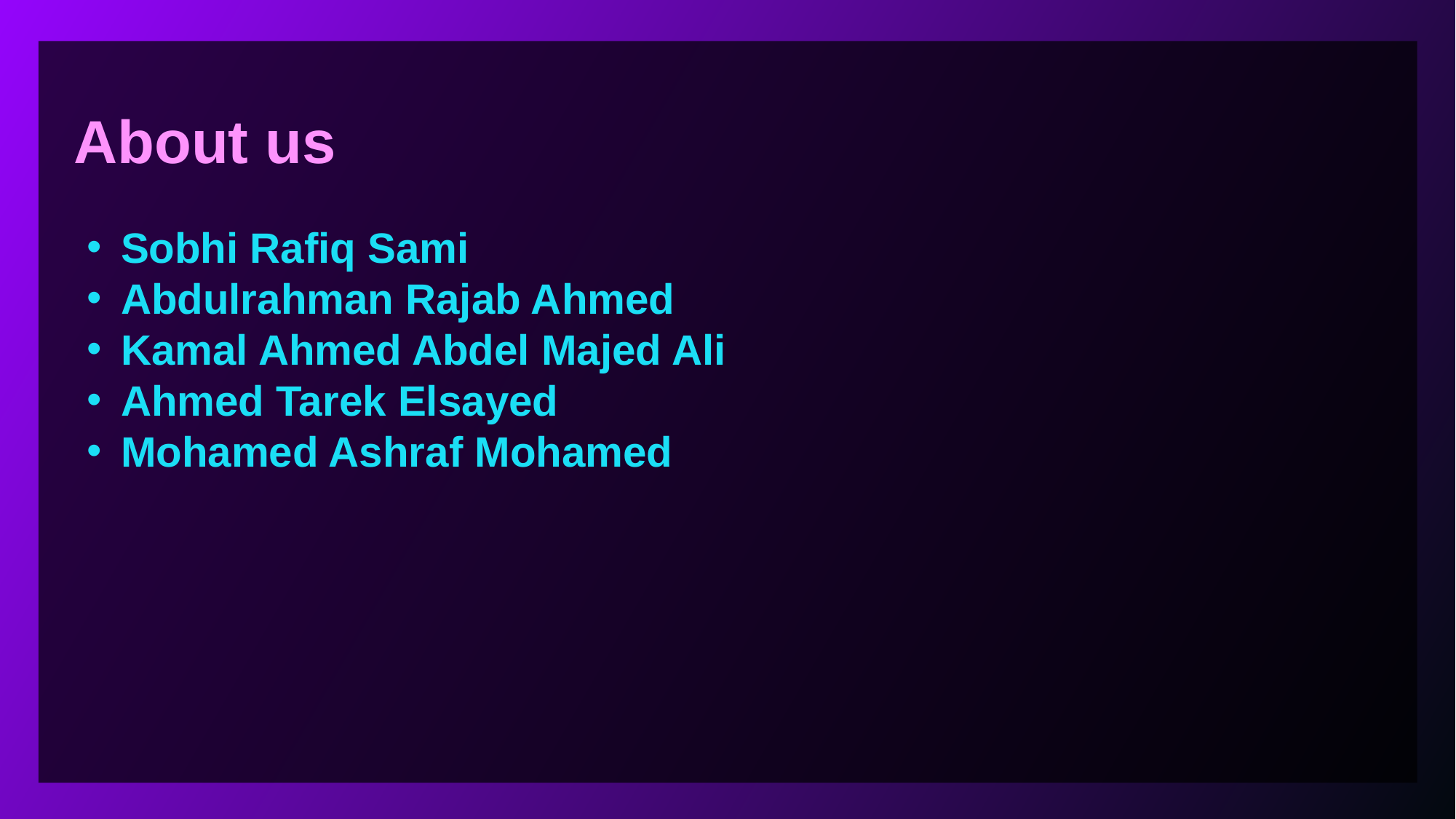

About us
Sobhi Rafiq Sami
Abdulrahman Rajab Ahmed
Kamal Ahmed Abdel Majed Ali
Ahmed Tarek Elsayed
Mohamed Ashraf Mohamed